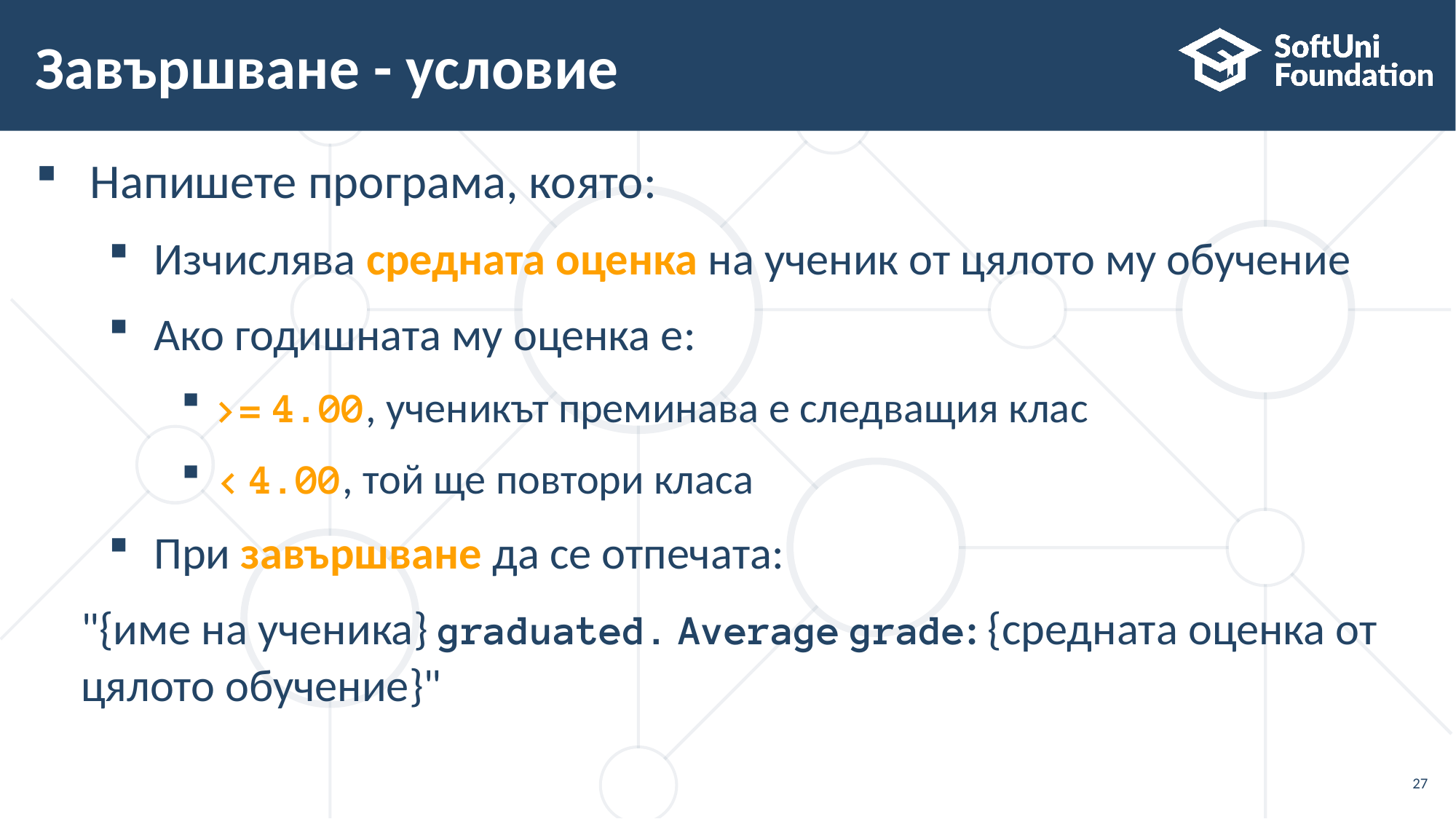

# Завършване - условие
Напишете програма, която:
Изчислява средната оценка на ученик от цялото му обучение
Ако годишната му оценка е:
>= 4.00, ученикът преминава е следващия клас
< 4.00, той ще повтори класа
При завършване да се отпечата:
"{име на ученика} graduated. Average grade: {средната оценка от
цялото обучение}"

27